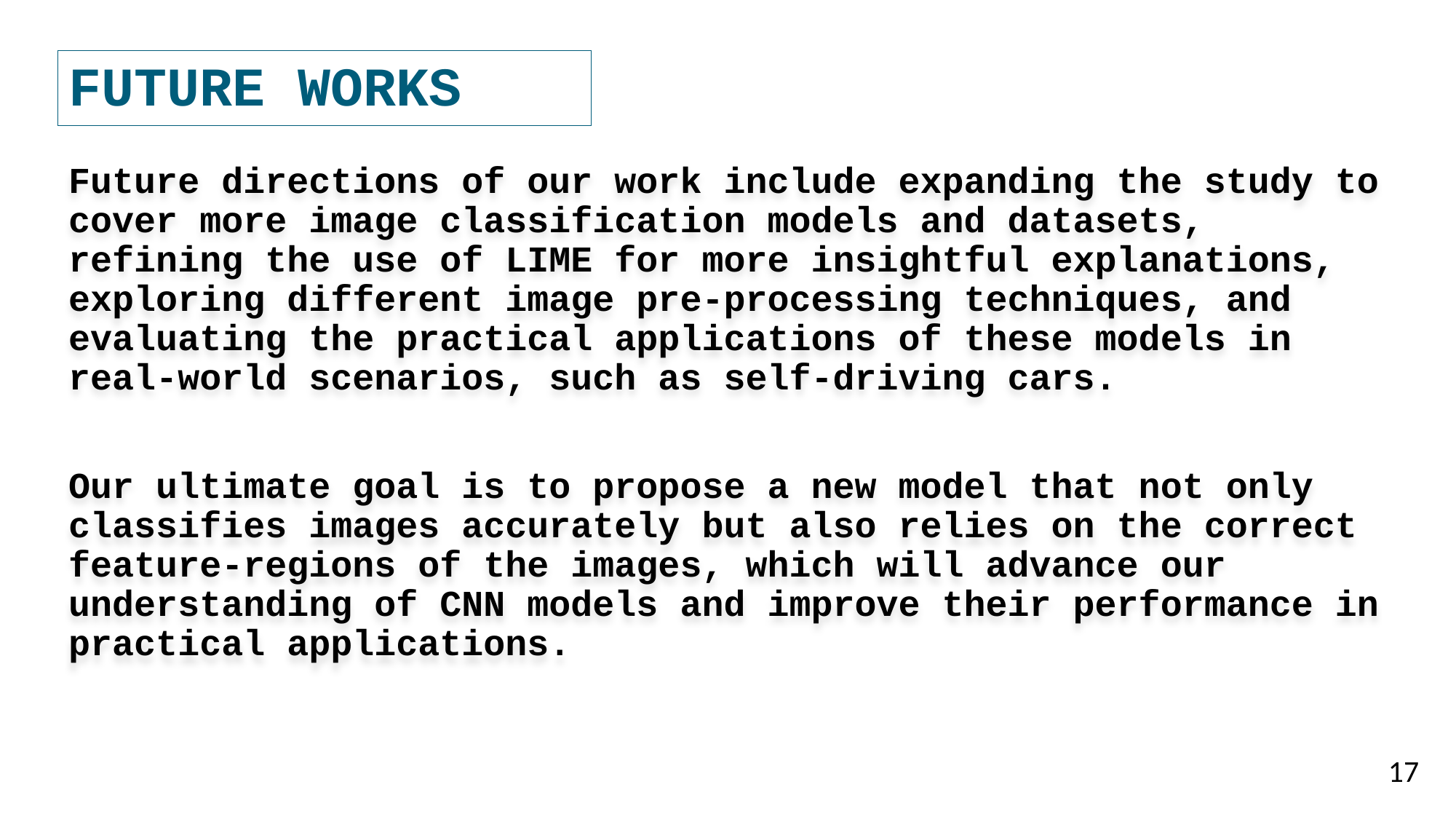

# FUTURE WORKS
Future directions of our work include expanding the study to cover more image classification models and datasets, refining the use of LIME for more insightful explanations, exploring different image pre-processing techniques, and evaluating the practical applications of these models in real-world scenarios, such as self-driving cars.

Our ultimate goal is to propose a new model that not only classifies images accurately but also relies on the correct feature-regions of the images, which will advance our understanding of CNN models and improve their performance in practical applications.
17